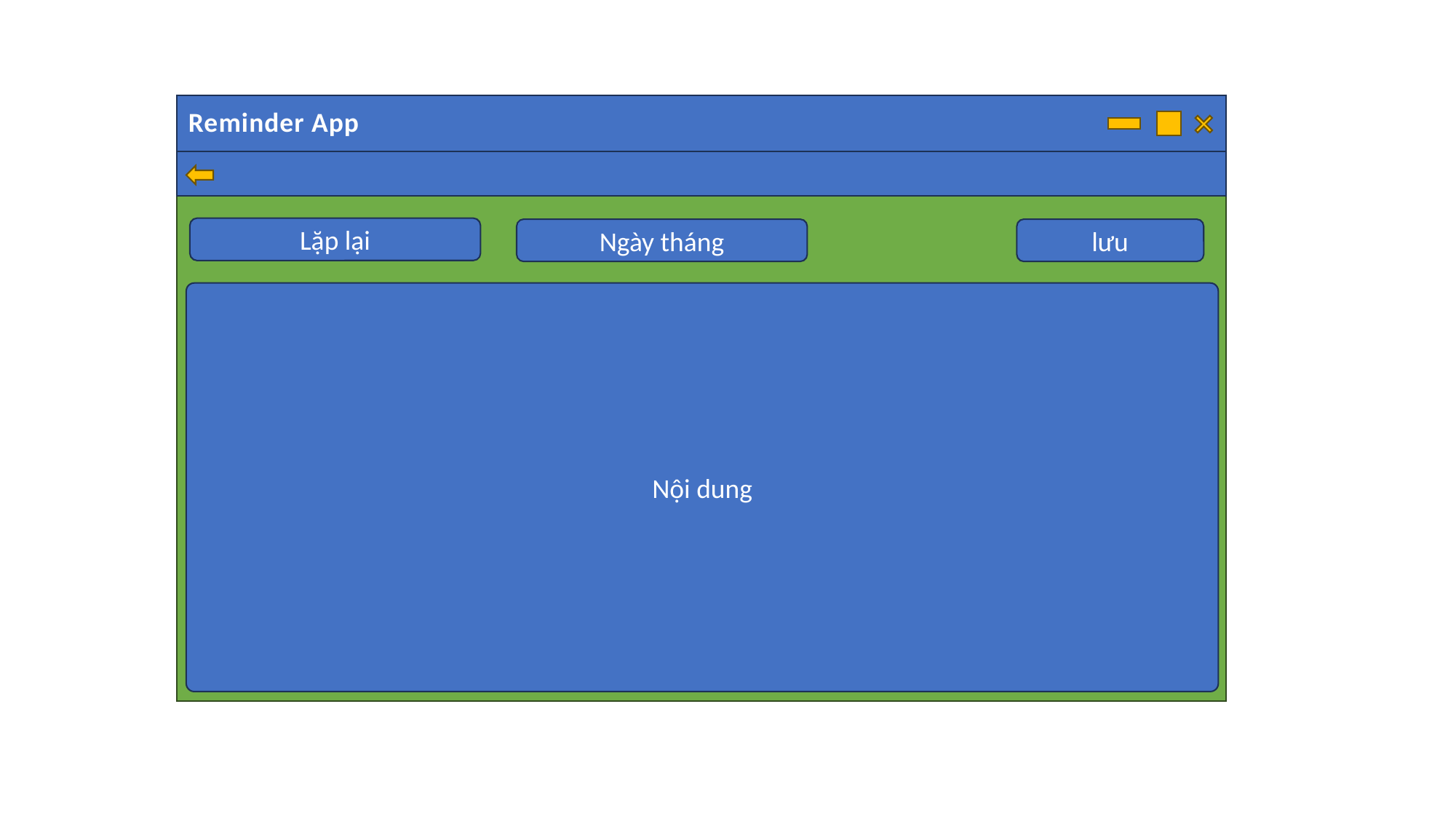

Reminder App

Lặp lại
Ngày tháng
lưu
Nội dung